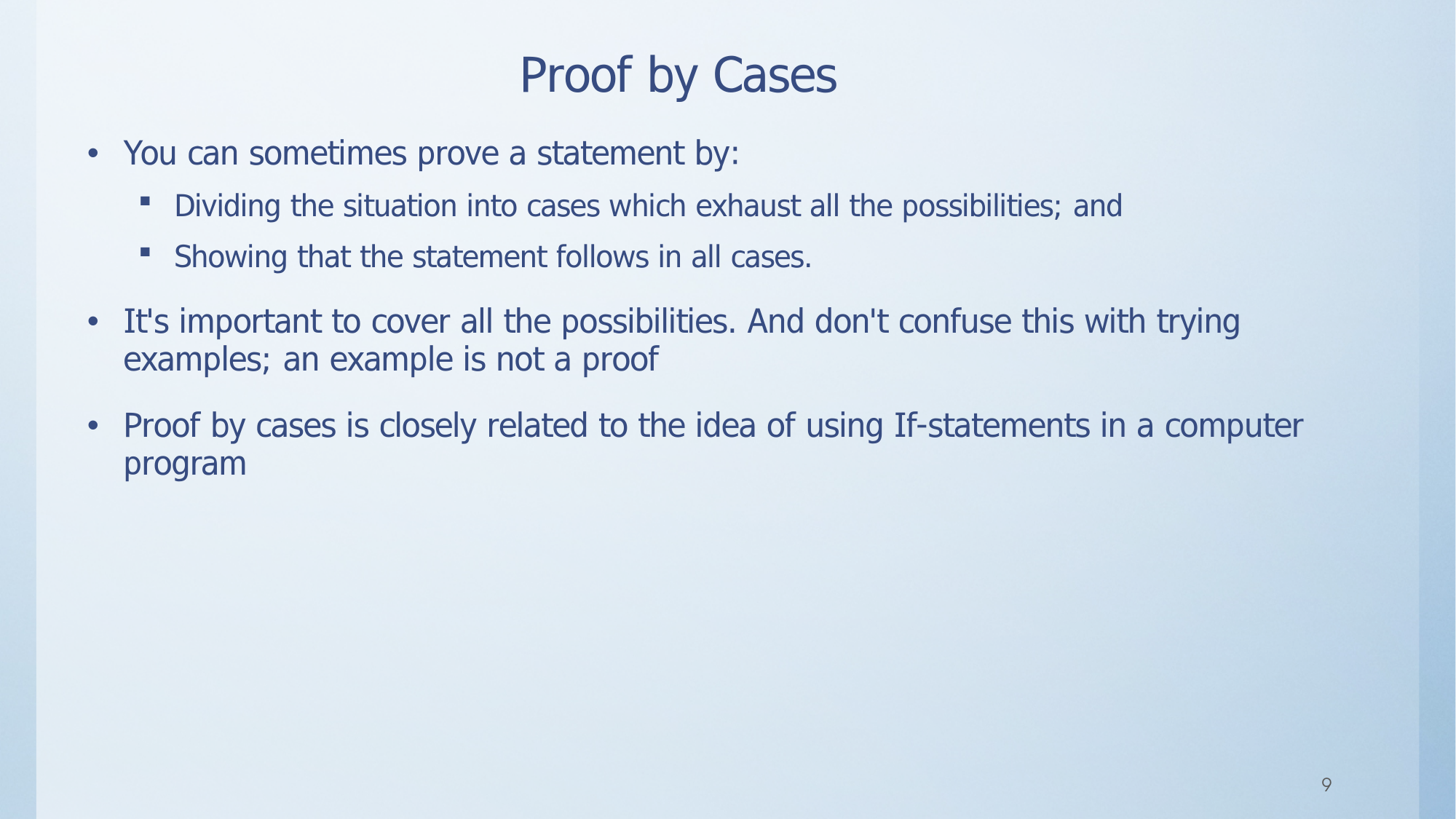

# Proof by Cases
You can sometimes prove a statement by:
Dividing the situation into cases which exhaust all the possibilities; and
Showing that the statement follows in all cases.
It's important to cover all the possibilities. And don't confuse this with trying examples; an example is not a proof
Proof by cases is closely related to the idea of using If-statements in a computer program
9